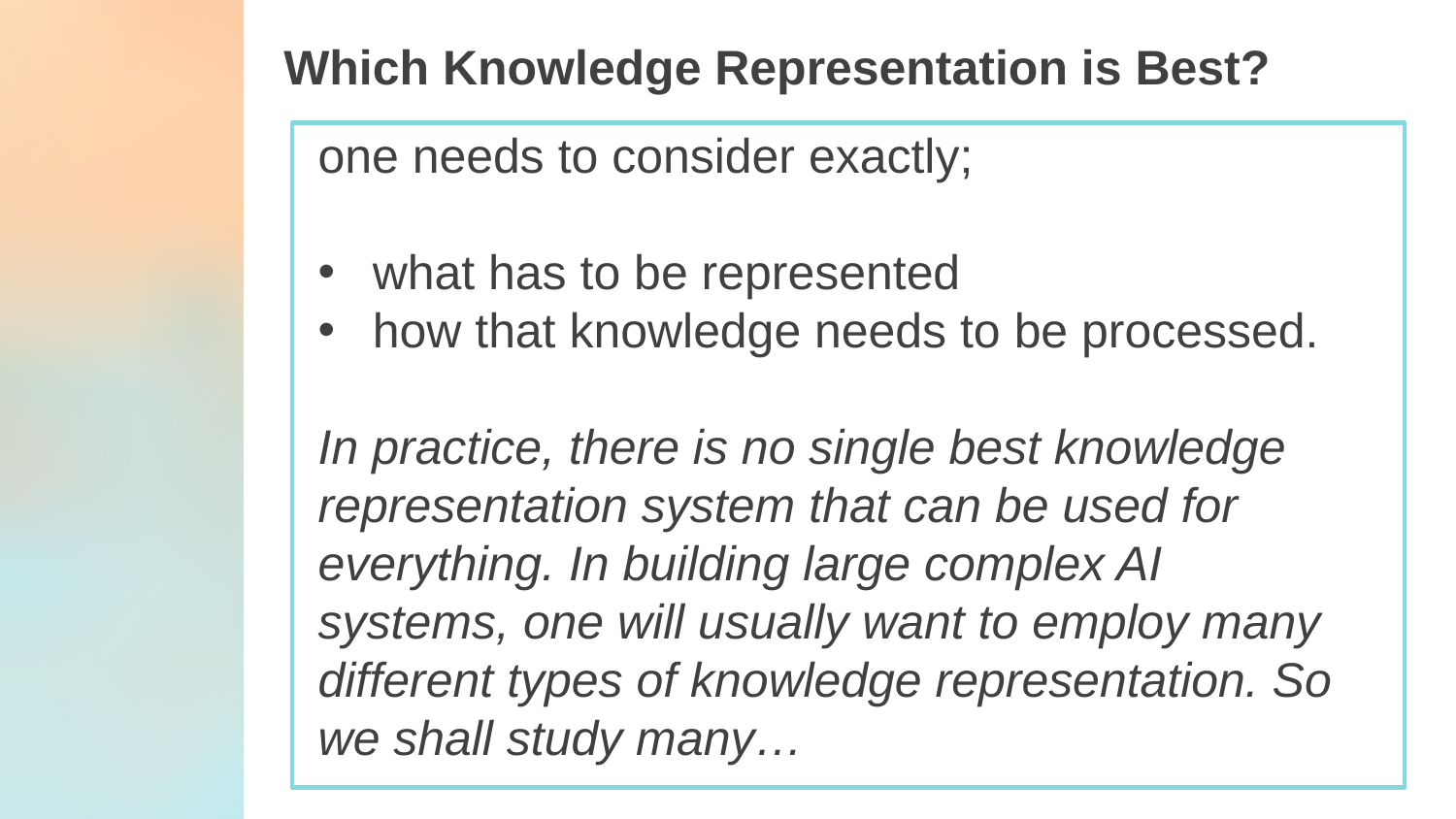

Which Knowledge Representation is Best?
one needs to consider exactly;
what has to be represented
how that knowledge needs to be processed.
In practice, there is no single best knowledge representation system that can be used for everything. In building large complex AI systems, one will usually want to employ many different types of knowledge representation. So we shall study many…